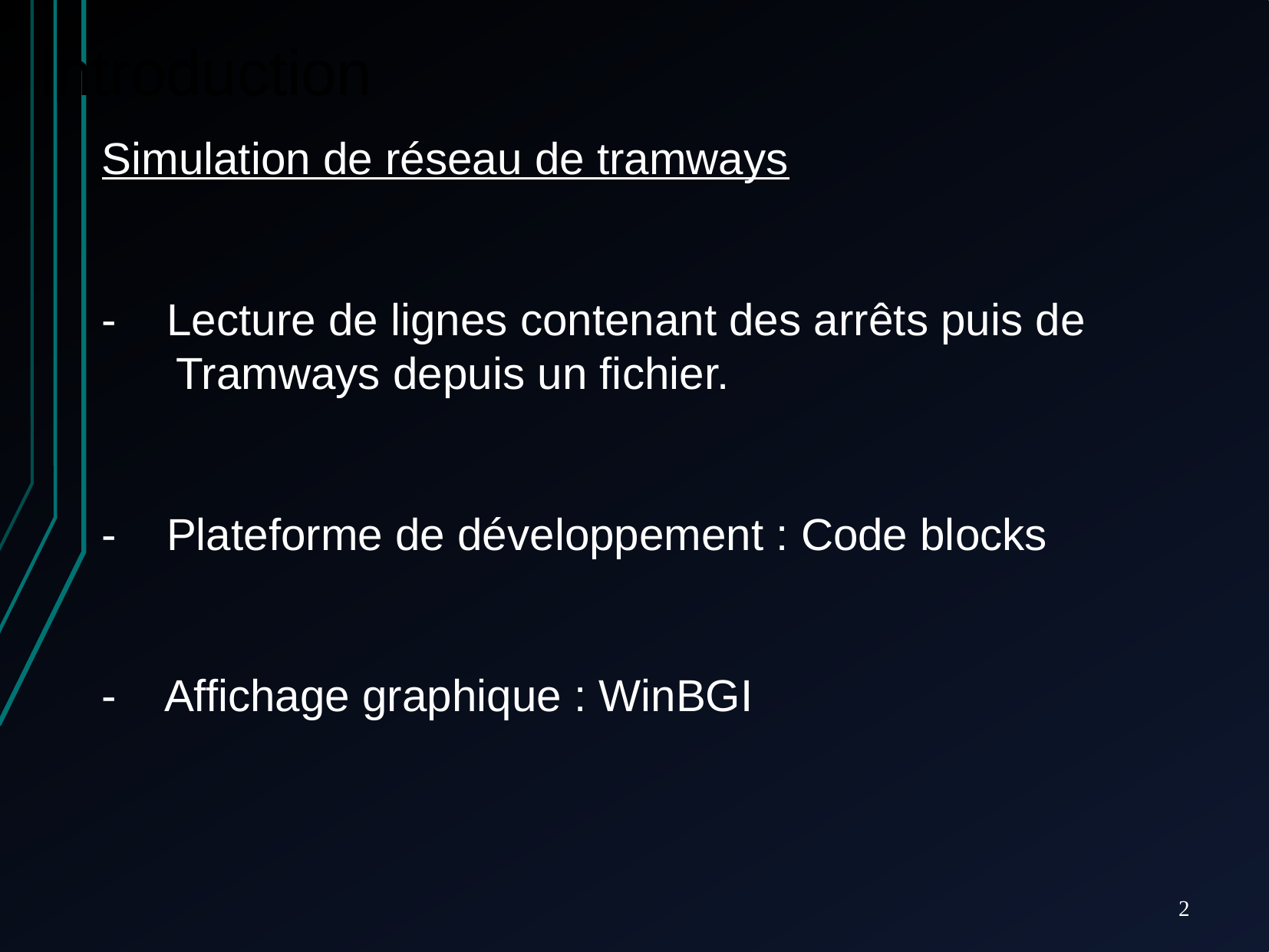

Introduction
Simulation de réseau de tramways

-    Lecture de lignes contenant des arrêts puis de           Tramways depuis un fichier.

-    Plateforme de développement : Code blocks

-    Affichage graphique : WinBGI
2